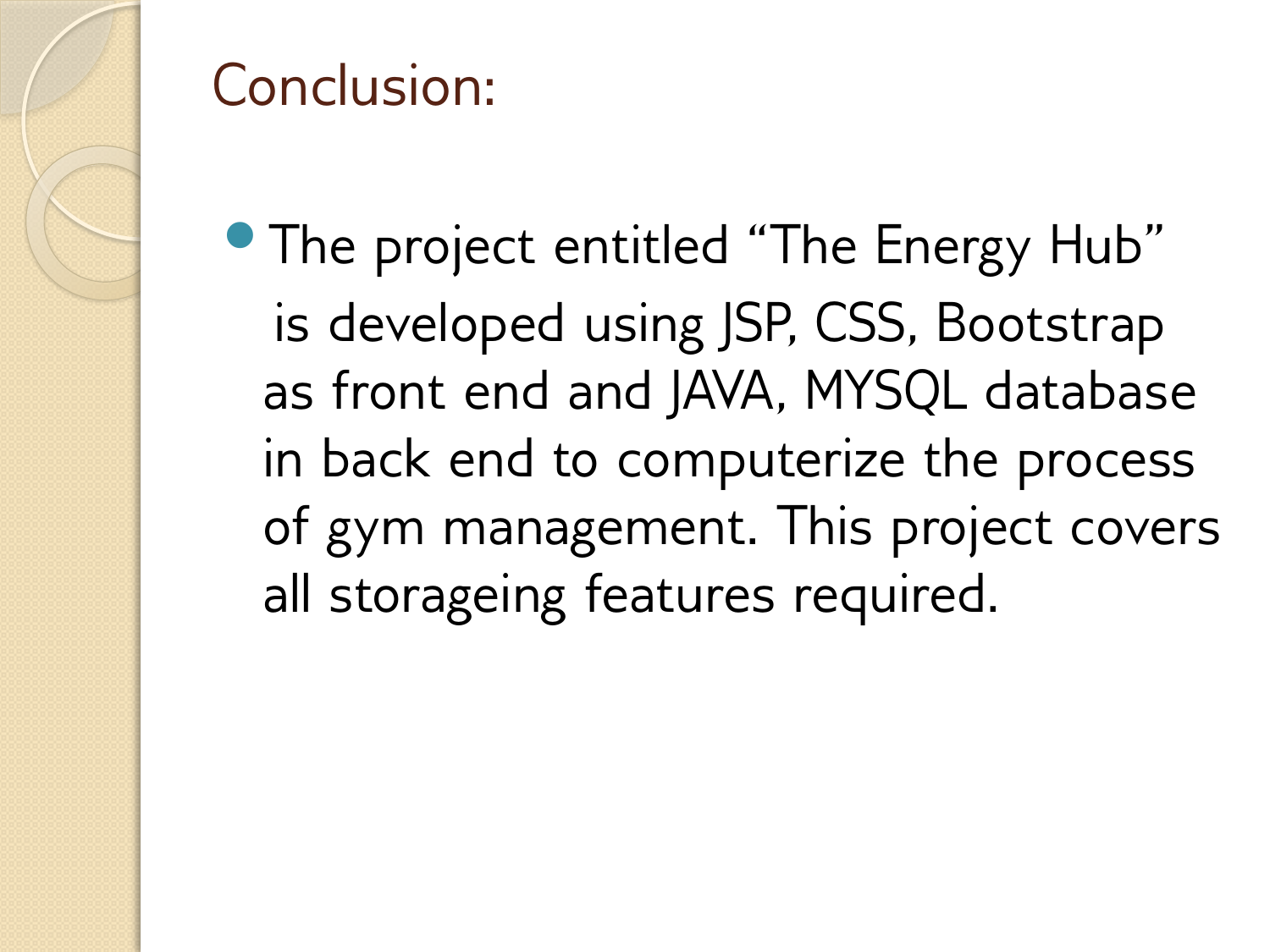

# Conclusion:
The project entitled “The Energy Hub”
   is developed using JSP, CSS, Bootstrap as front end and JAVA, MYSQL database in back end to computerize the process of gym management. This project covers all storageing features required.